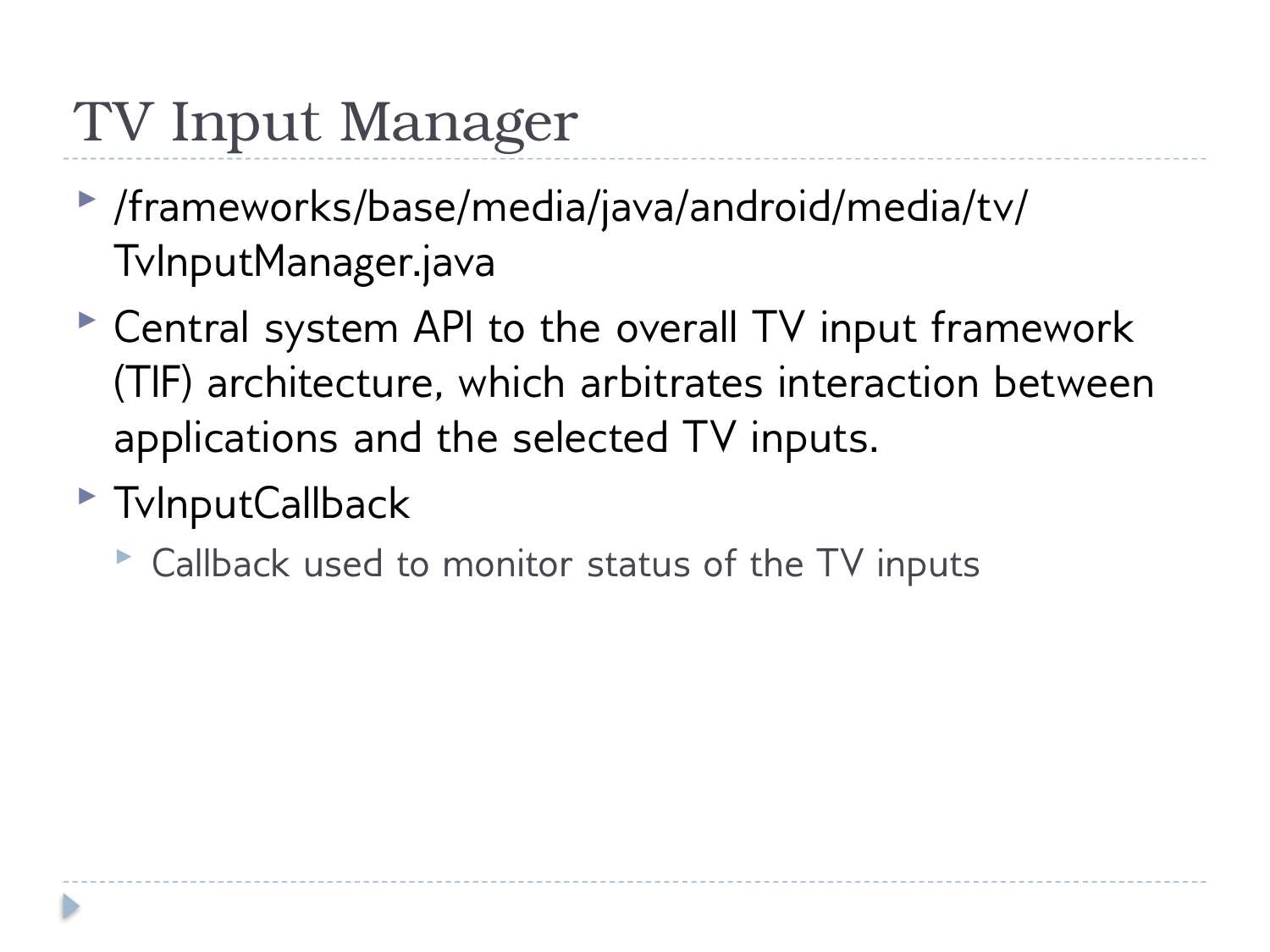

# TV Input Manager
/frameworks/base/media/java/android/media/tv/TvInputManager.java
Central system API to the overall TV input framework (TIF) architecture, which arbitrates interaction between applications and the selected TV inputs.
TvInputCallback
Callback used to monitor status of the TV inputs